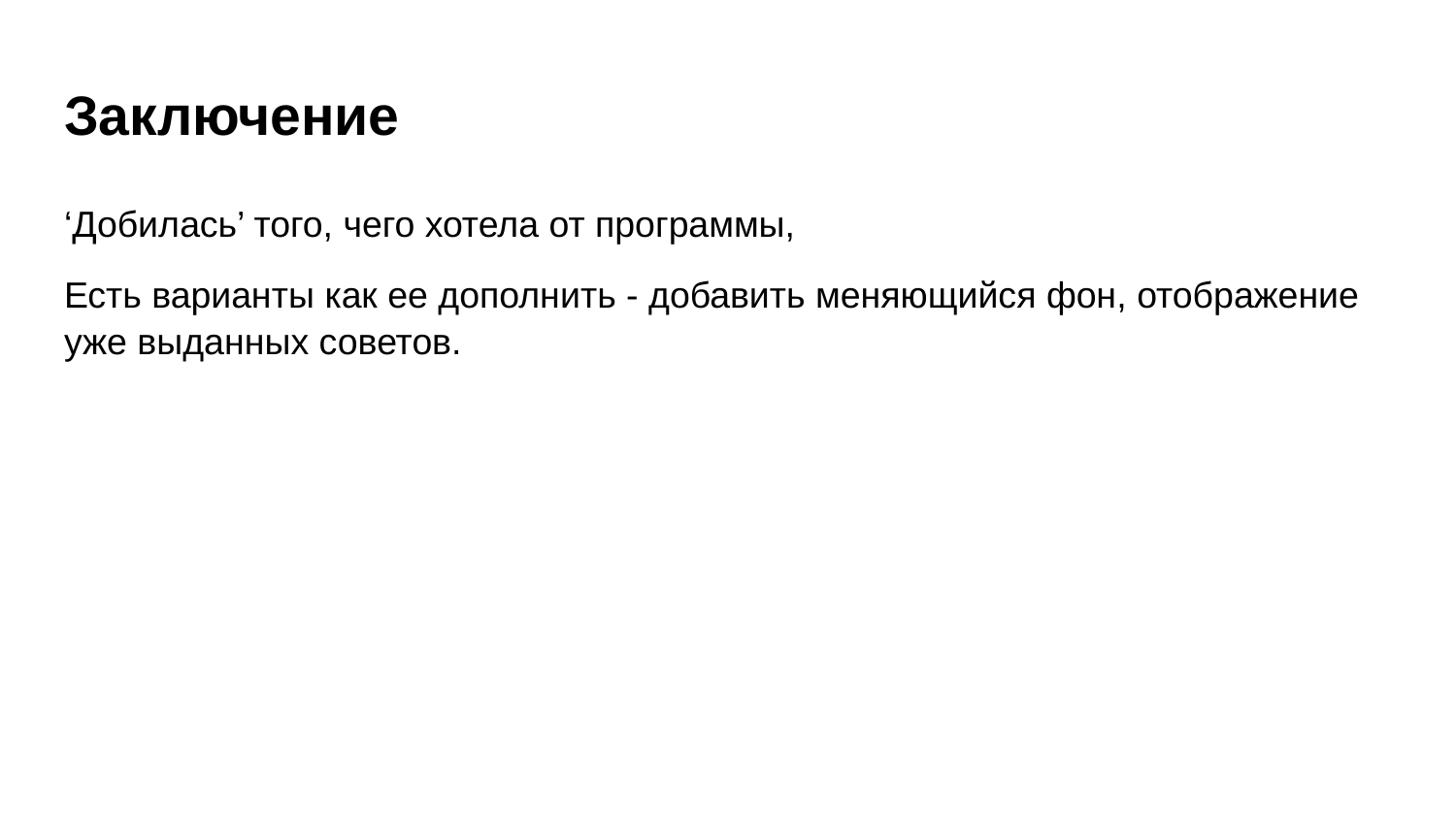

# Заключение
‘Добилась’ того, чего хотела от программы,
Есть варианты как ее дополнить - добавить меняющийся фон, отображение уже выданных советов.